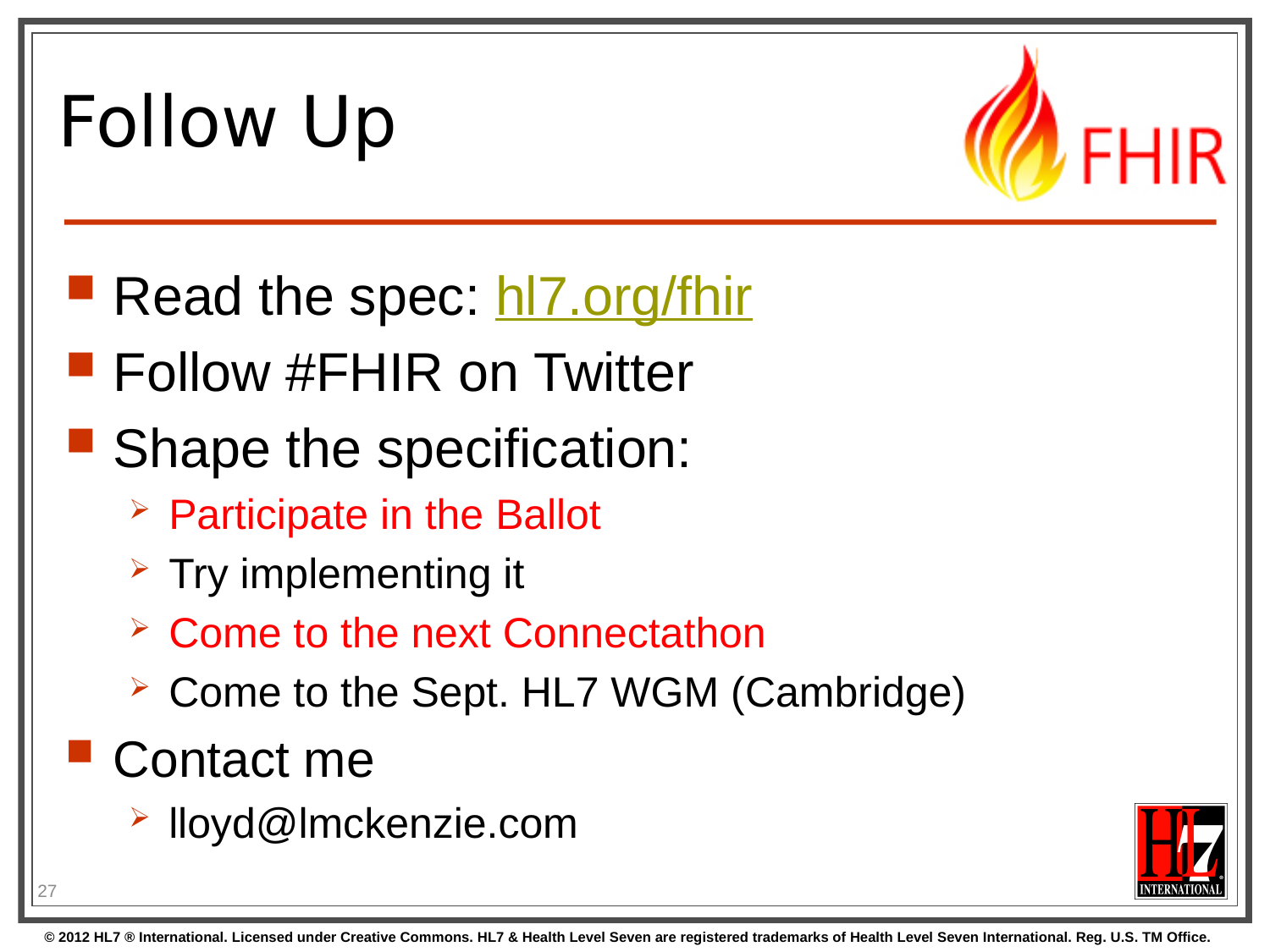

# Follow Up
Read the spec: hl7.org/fhir
Follow #FHIR on Twitter
Shape the specification:
Participate in the Ballot
Try implementing it
Come to the next Connectathon
Come to the Sept. HL7 WGM (Cambridge)
Contact me
lloyd@lmckenzie.com
27